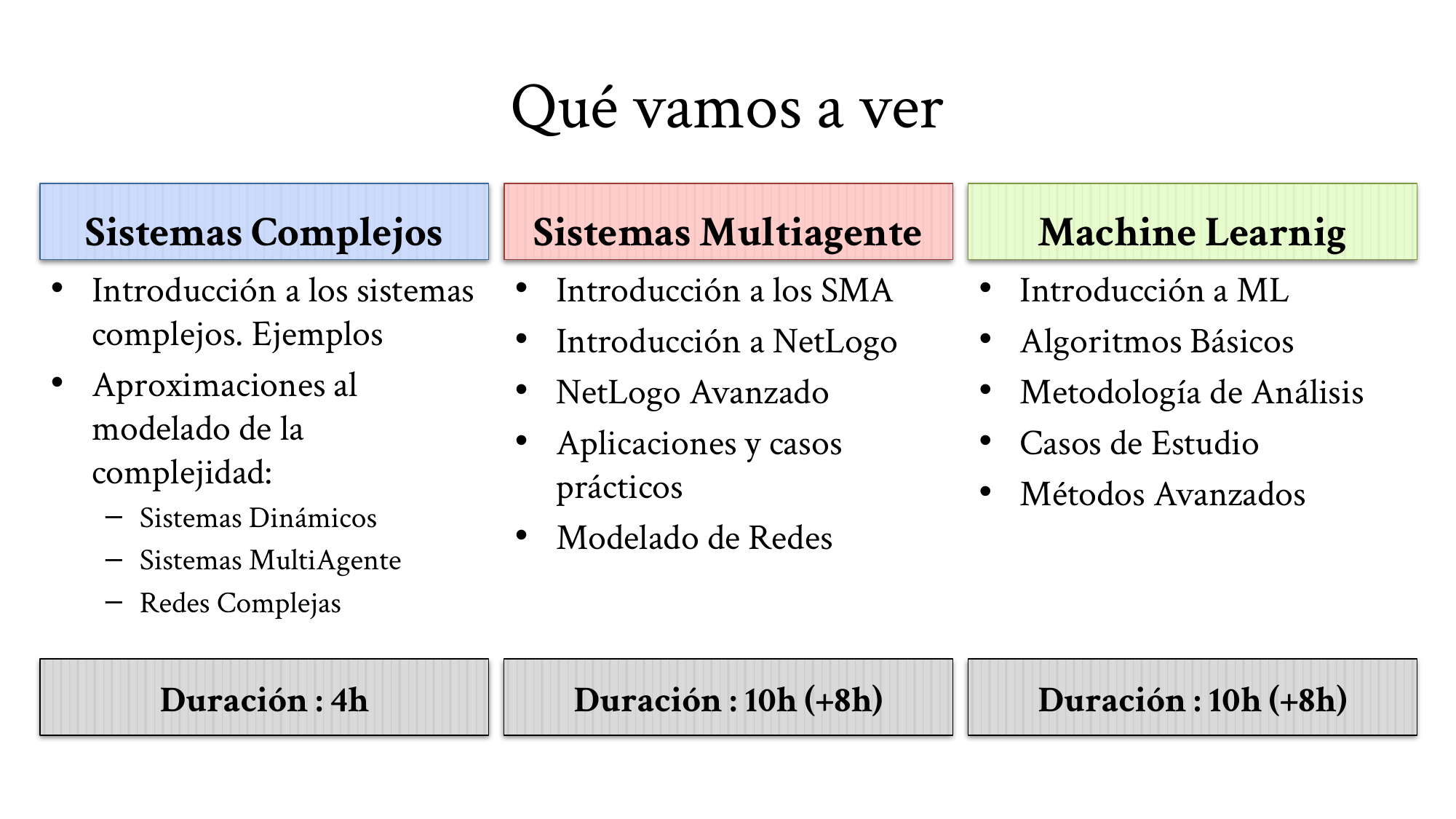

# Qué vamos a ver
Sistemas Complejos
Sistemas Multiagente
Machine Learnig
Introducción a los sistemas complejos. Ejemplos
Aproximaciones al modelado de la complejidad:
Sistemas Dinámicos
Sistemas MultiAgente
Redes Complejas
Introducción a los SMA
Introducción a NetLogo
NetLogo Avanzado
Aplicaciones y casos prácticos
Modelado de Redes
Introducción a ML
Algoritmos Básicos
Metodología de Análisis
Casos de Estudio
Métodos Avanzados
Duración : 4h
Duración : 10h (+8h)
Duración : 10h (+8h)